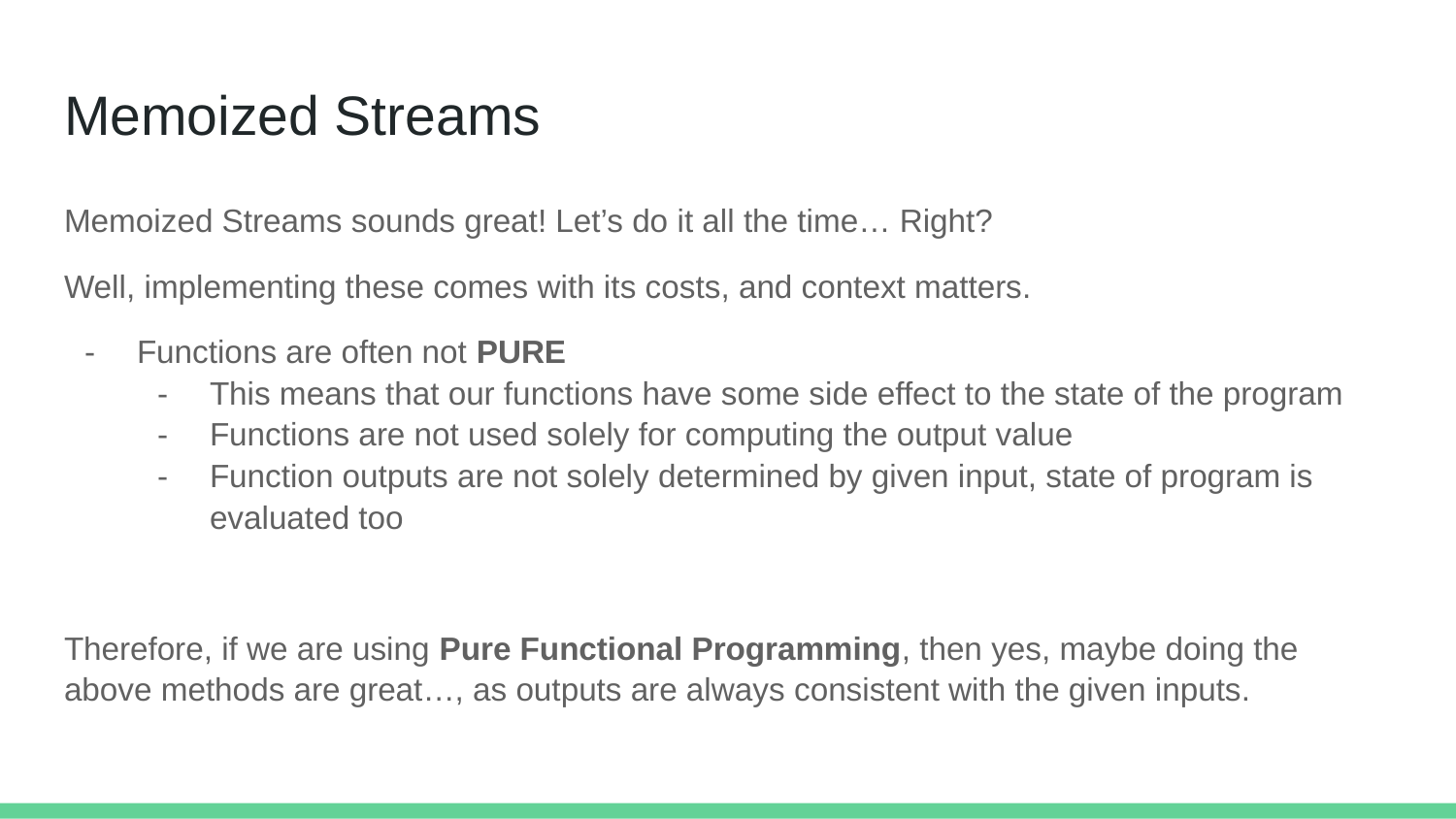

# Memoized Streams
Memoized Streams sounds great! Let’s do it all the time… Right?
Well, implementing these comes with its costs, and context matters.
Functions are often not PURE
This means that our functions have some side effect to the state of the program
Functions are not used solely for computing the output value
Function outputs are not solely determined by given input, state of program is evaluated too

Therefore, if we are using Pure Functional Programming, then yes, maybe doing the above methods are great…, as outputs are always consistent with the given inputs.